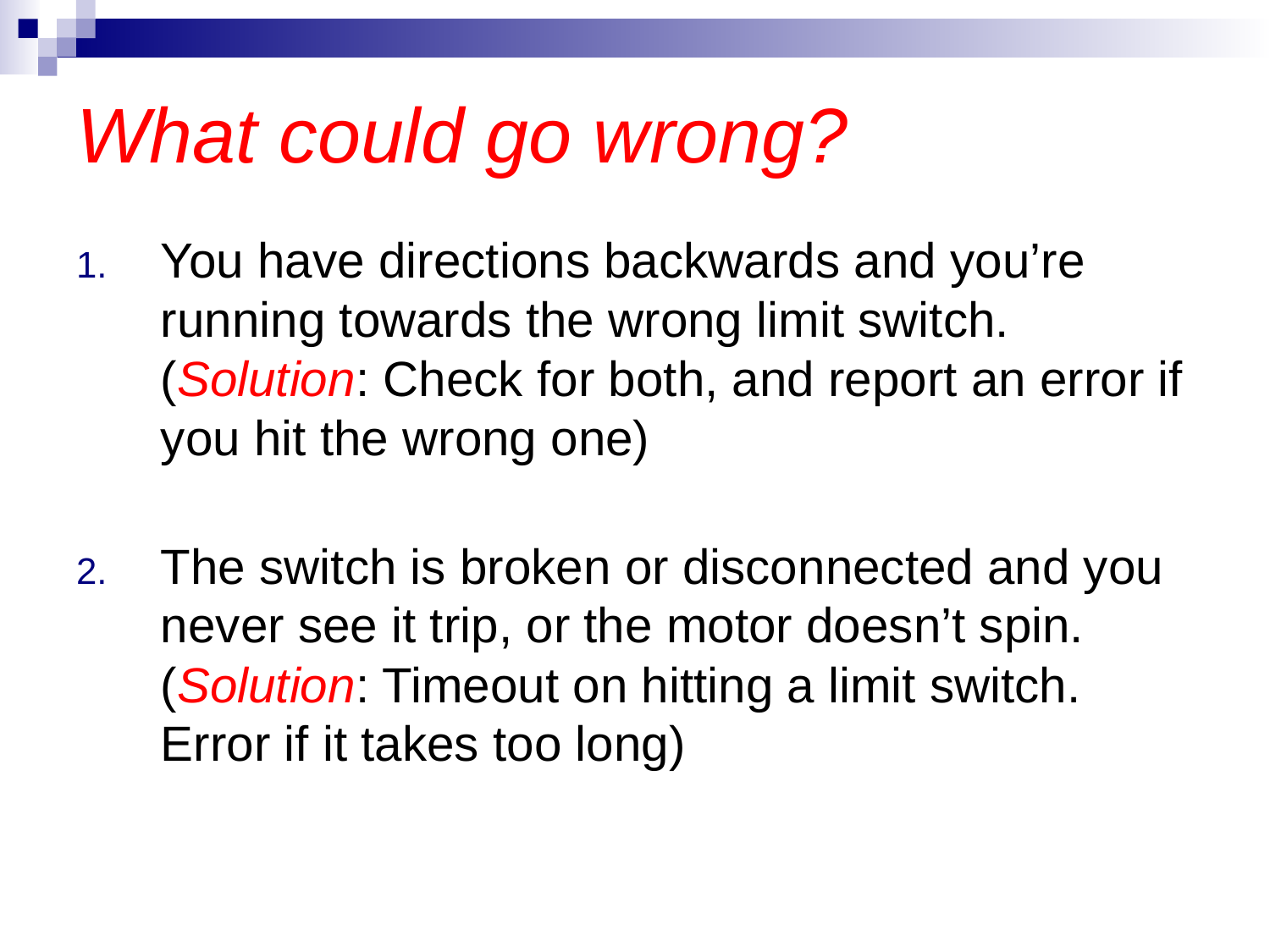

# What could go wrong?
You have directions backwards and you’re running towards the wrong limit switch.  (Solution: Check for both, and report an error if you hit the wrong one)
The switch is broken or disconnected and you never see it trip, or the motor doesn’t spin.  (Solution: Timeout on hitting a limit switch.  Error if it takes too long)